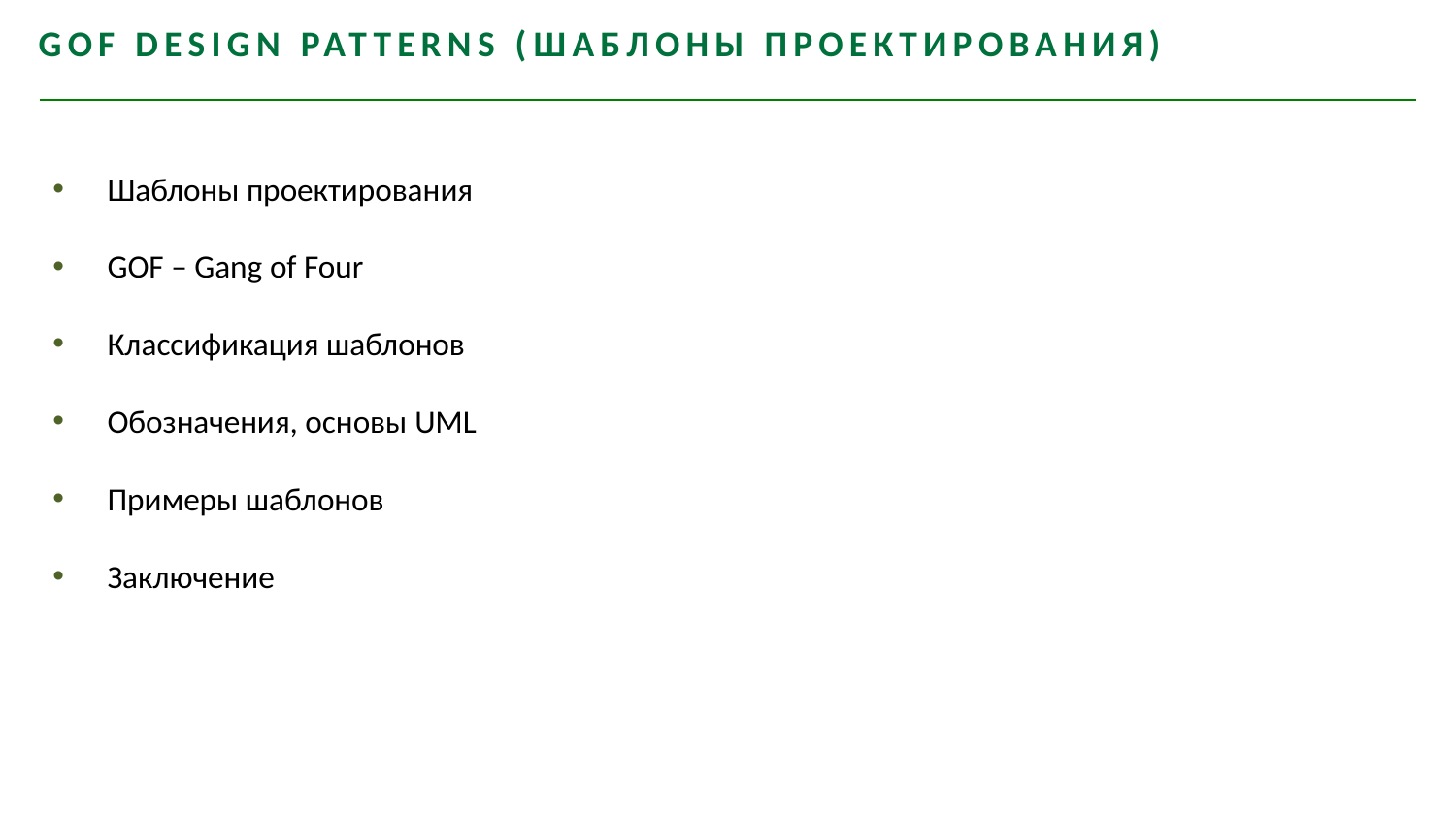

GOF Design patterns (Шаблоны проектирования)
Шаблоны проектирования
GOF – Gang of Four
Классификация шаблонов
Обозначения, основы UML
Примеры шаблонов
Заключение